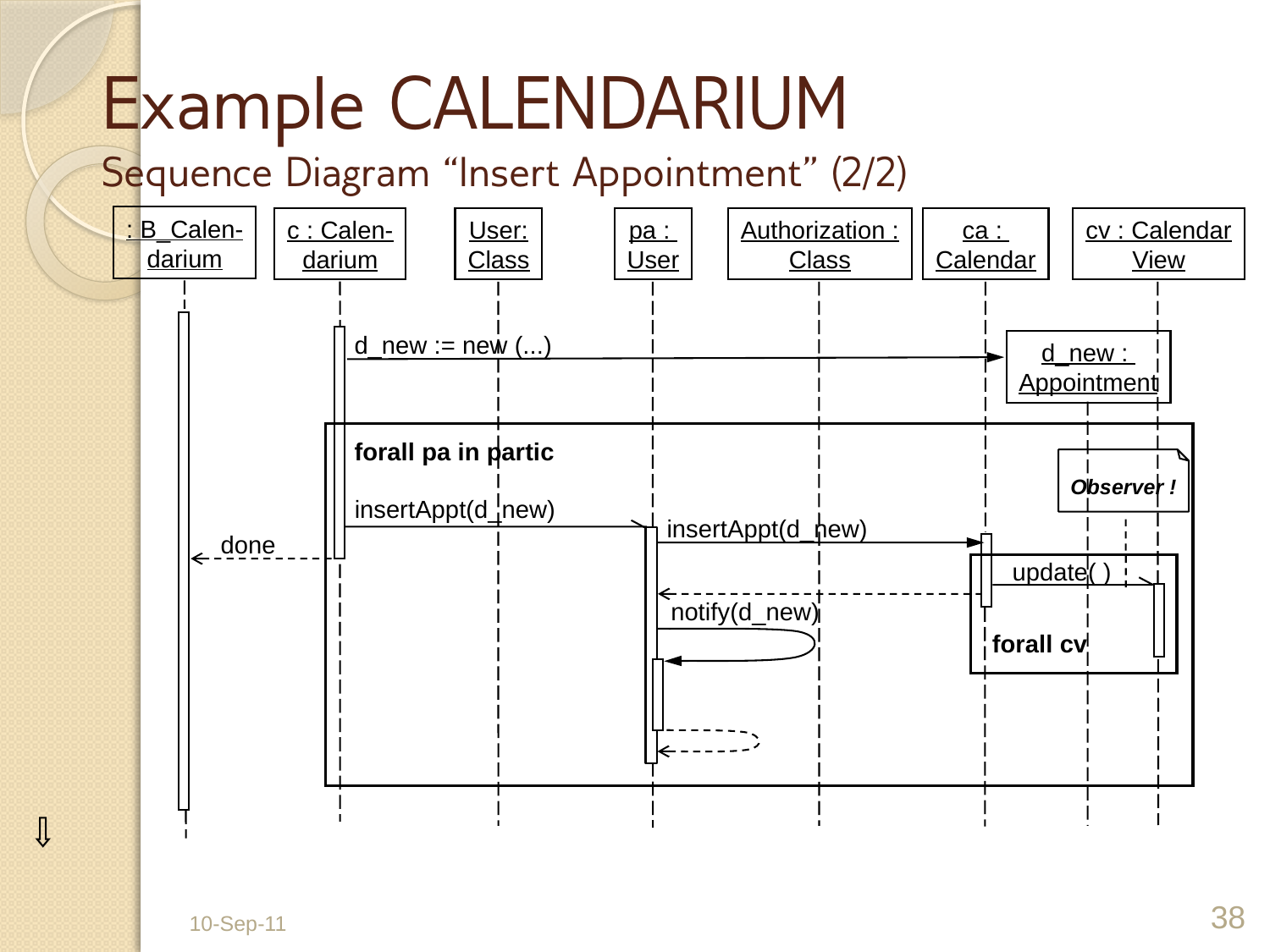

# Example CALENDARIUM Sequence Diagram “Insert Appointment” (2/2)
: B_Calen-
darium
c : Calen-
darium
User:
Class
pa :
User
Authorization :
Class
ca :
Calendar
cv : Calendar
View

d_new := new (...)

d_new :
Appointment

forall pa in partic
Observer !
insertAppt(d_new)
insertAppt(d_new)

done

update( )

notify(d_new)

forall cv

10-Sep-11
38